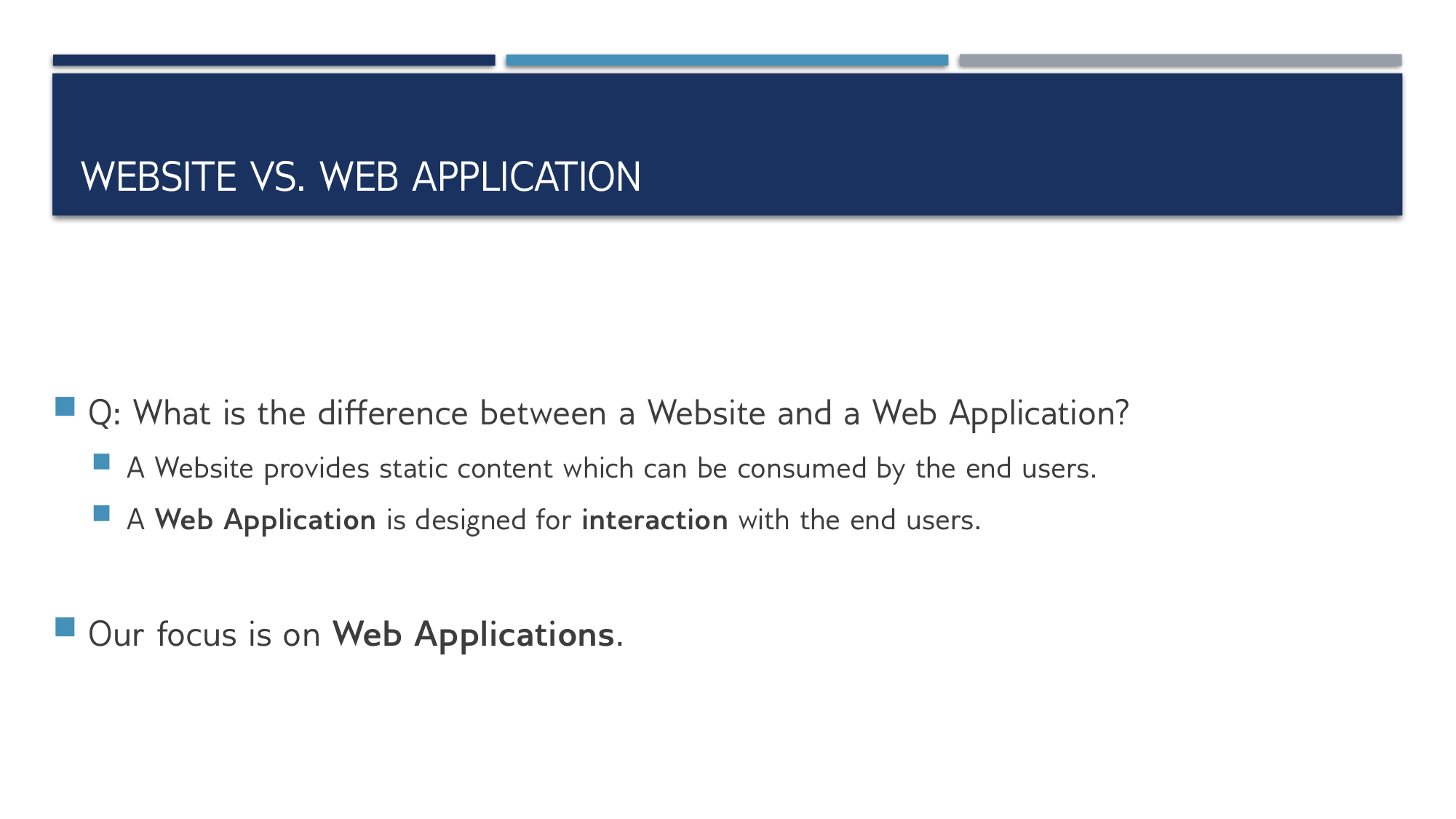

# Website vs. Web Application
Q: What is the difference between a Website and a Web Application?
A Website provides static content which can be consumed by the end users.
A Web Application is designed for interaction with the end users.

Our focus is on Web Applications.